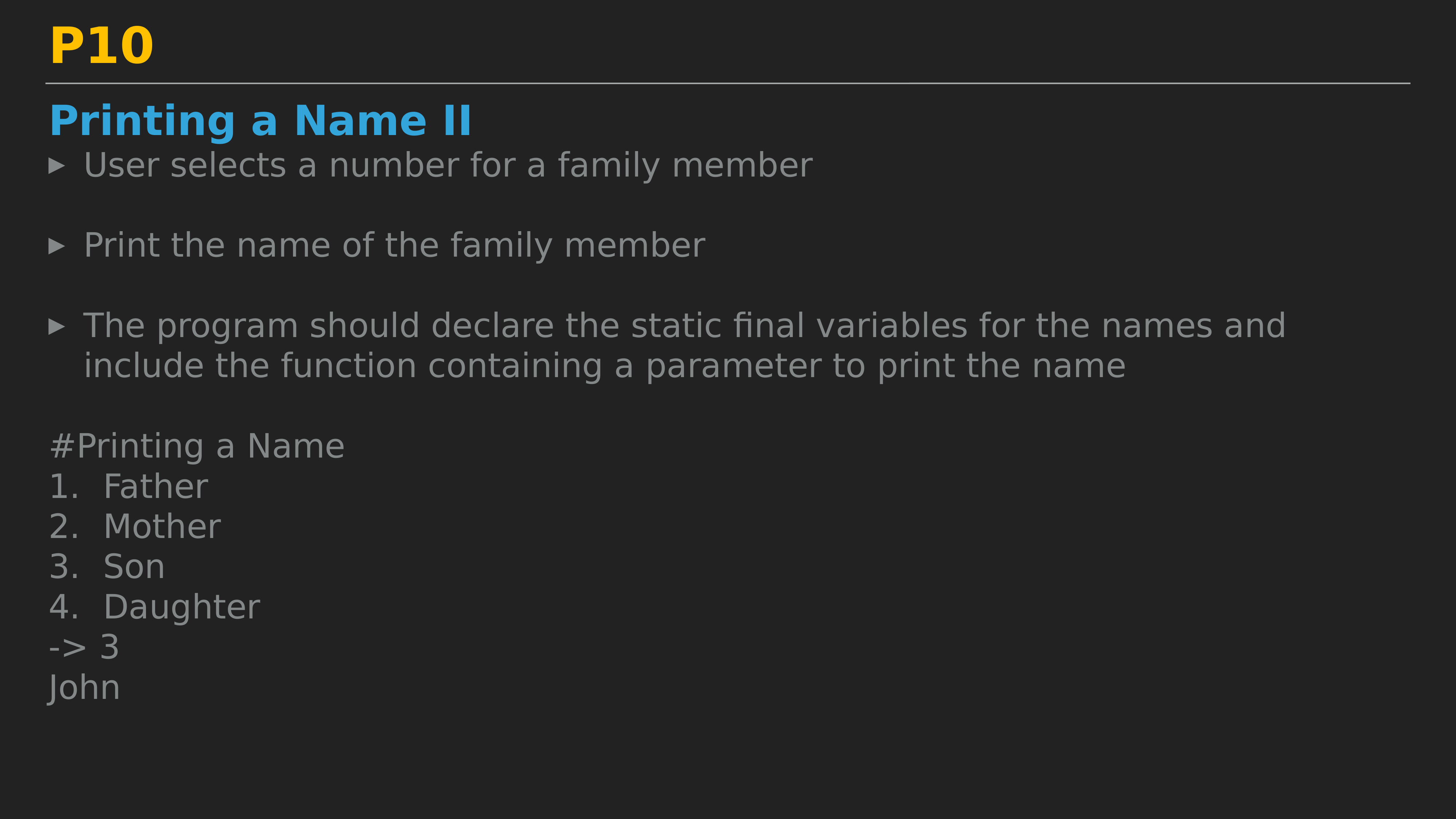

P10
Printing a Name II
User selects a number for a family member

Print the name of the family member

The program should declare the static final variables for the names and include the function containing a parameter to print the name

#Printing a Name
Father
Mother
Son
Daughter
-> 3
John